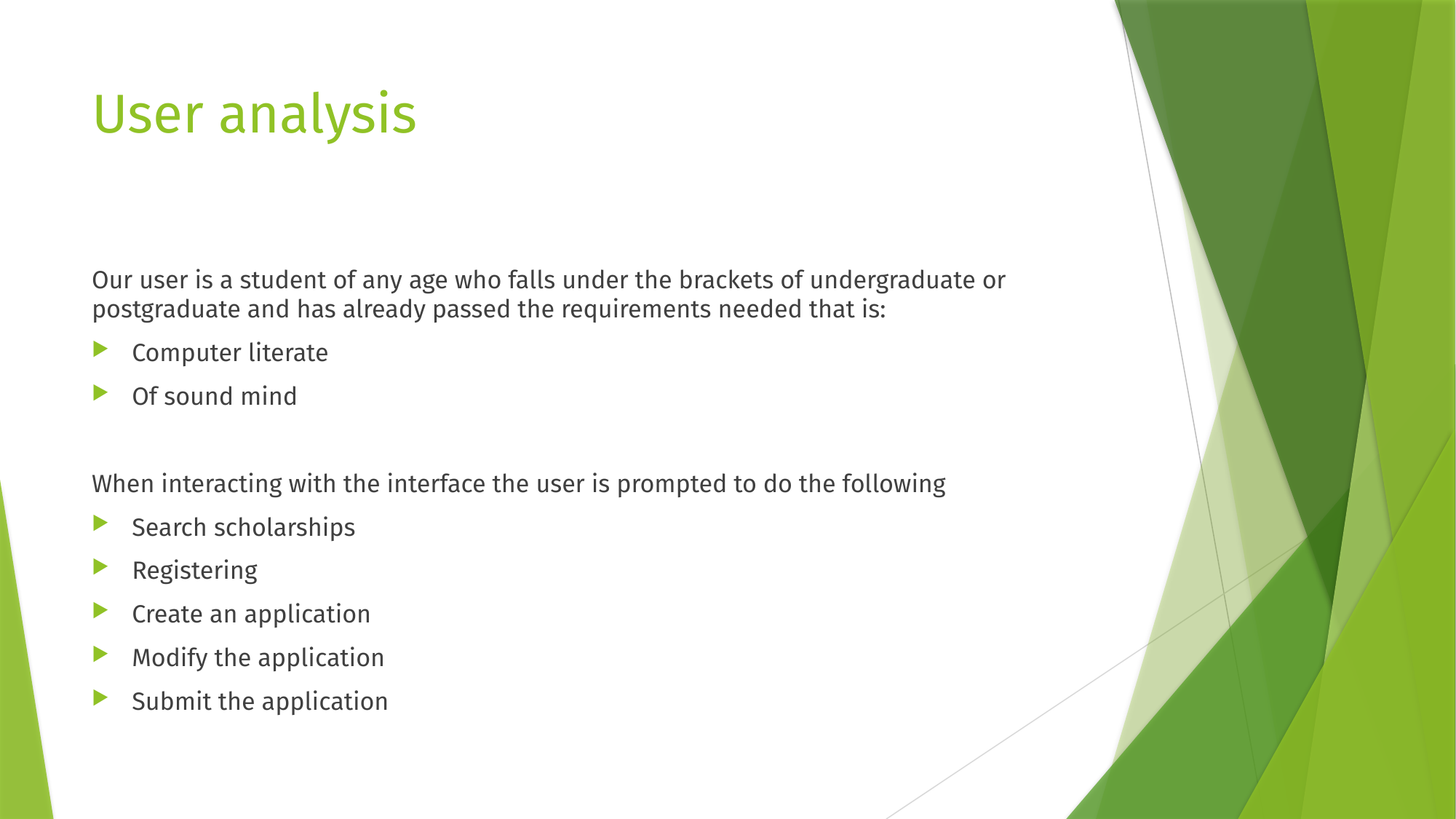

# User analysis
Our user is a student of any age who falls under the brackets of undergraduate or postgraduate and has already passed the requirements needed that is:
Computer literate
Of sound mind

When interacting with the interface the user is prompted to do the following
Search scholarships
Registering
Create an application
Modify the application
Submit the application